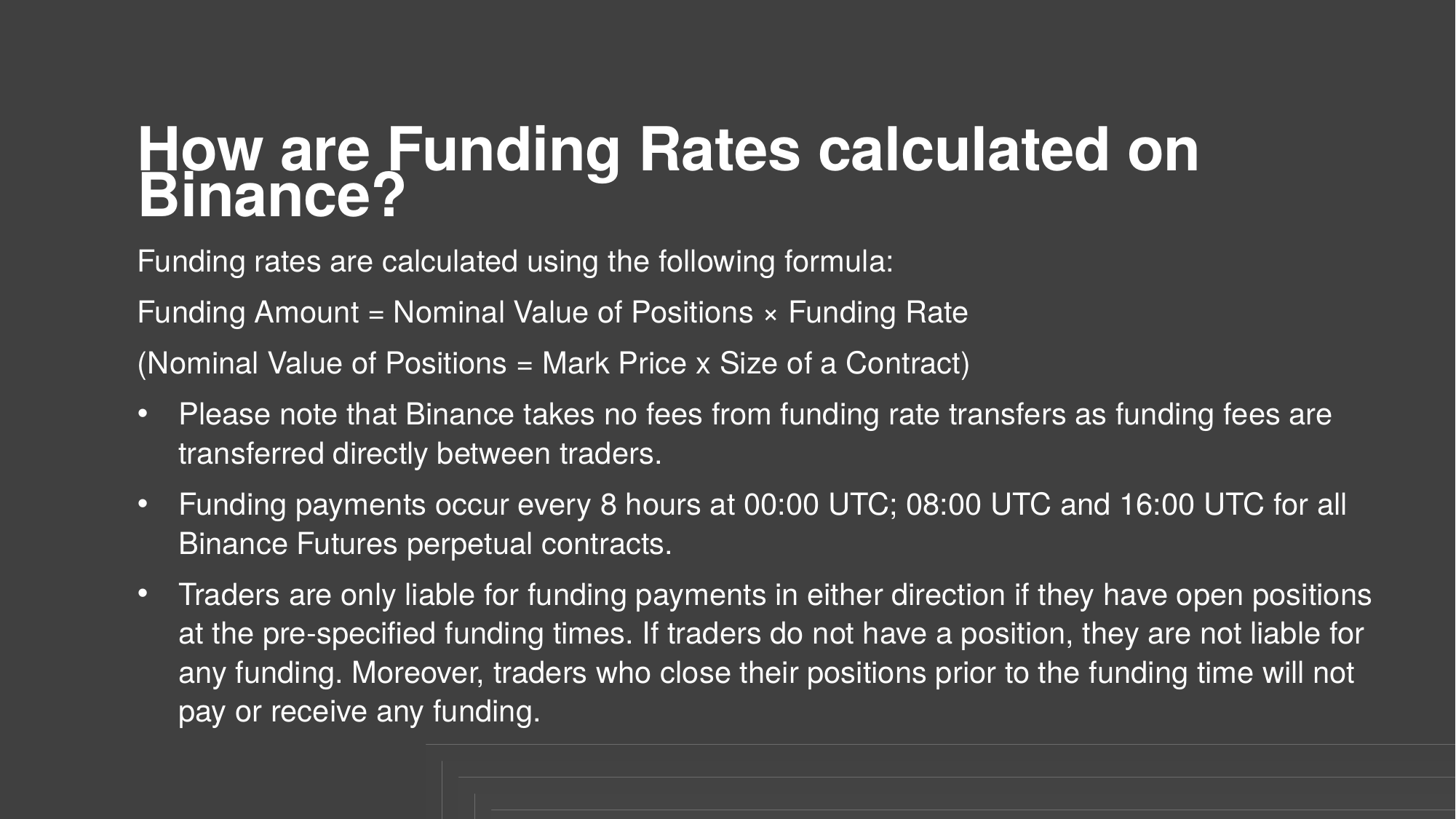

How are Funding Rates calculated on Binance?
Funding rates are calculated using the following formula:
Funding Amount = Nominal Value of Positions × Funding Rate
(Nominal Value of Positions = Mark Price x Size of a Contract)
Please note that Binance takes no fees from funding rate transfers as funding fees are transferred directly between traders.
Funding payments occur every 8 hours at 00:00 UTC; 08:00 UTC and 16:00 UTC for all Binance Futures perpetual contracts.
Traders are only liable for funding payments in either direction if they have open positions at the pre-specified funding times. If traders do not have a position, they are not liable for any funding. Moreover, traders who close their positions prior to the funding time will not pay or receive any funding.